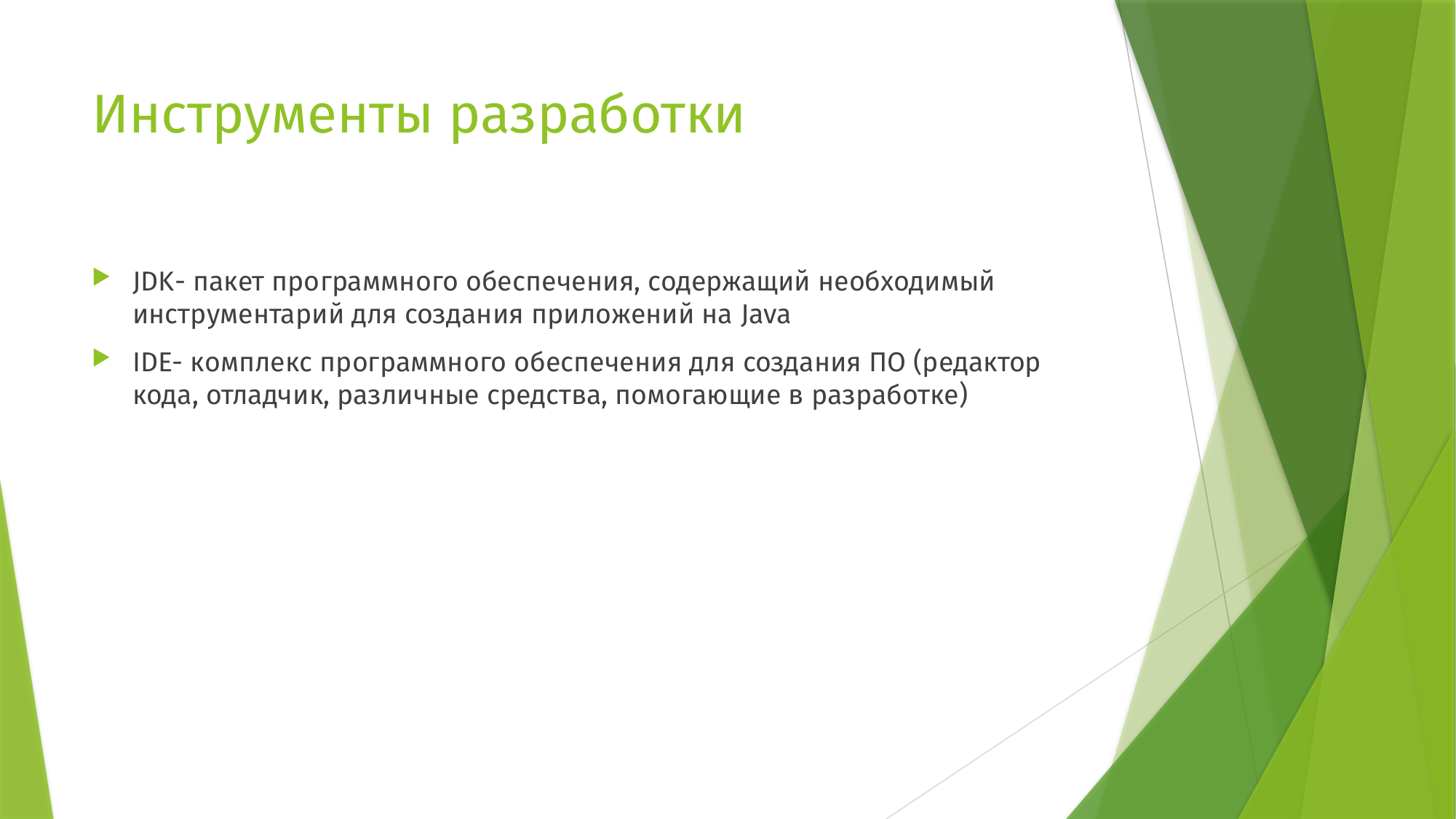

# Инструменты разработки
JDK- пакет программного обеспечения, содержащий необходимый инструментарий для создания приложений на Java
IDE- комплекс программного обеспечения для создания ПО (редактор кода, отладчик, различные средства, помогающие в разработке)